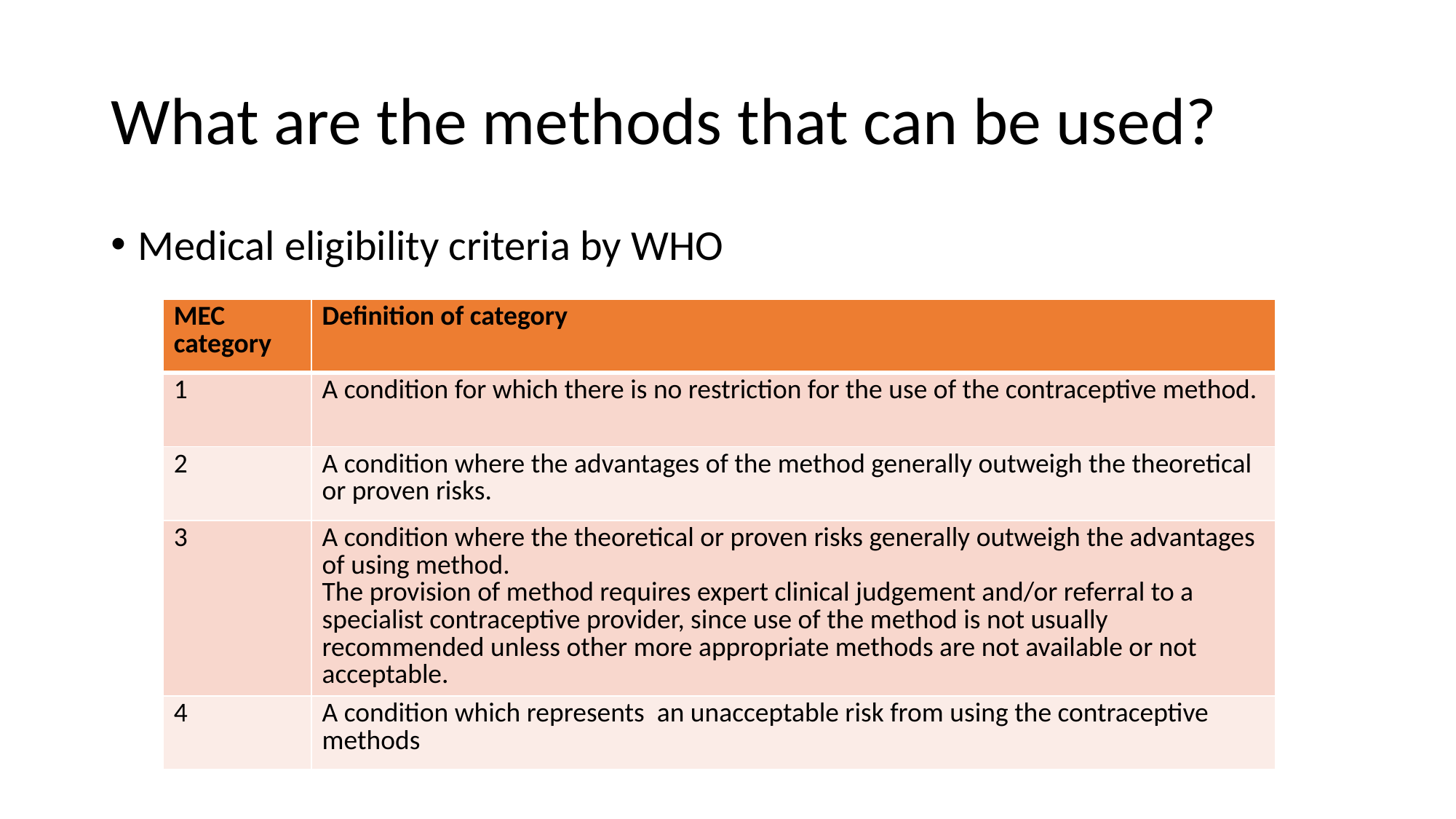

# What are the methods that can be used?
Medical eligibility criteria by WHO
| MEC category | Definition of category |
| --- | --- |
| 1 | A condition for which there is no restriction for the use of the contraceptive method. |
| 2 | A condition where the advantages of the method generally outweigh the theoretical or proven risks. |
| 3 | A condition where the theoretical or proven risks generally outweigh the advantages of using method. The provision of method requires expert clinical judgement and/or referral to a specialist contraceptive provider, since use of the method is not usually recommended unless other more appropriate methods are not available or not acceptable. |
| 4 | A condition which represents an unacceptable risk from using the contraceptive methods |